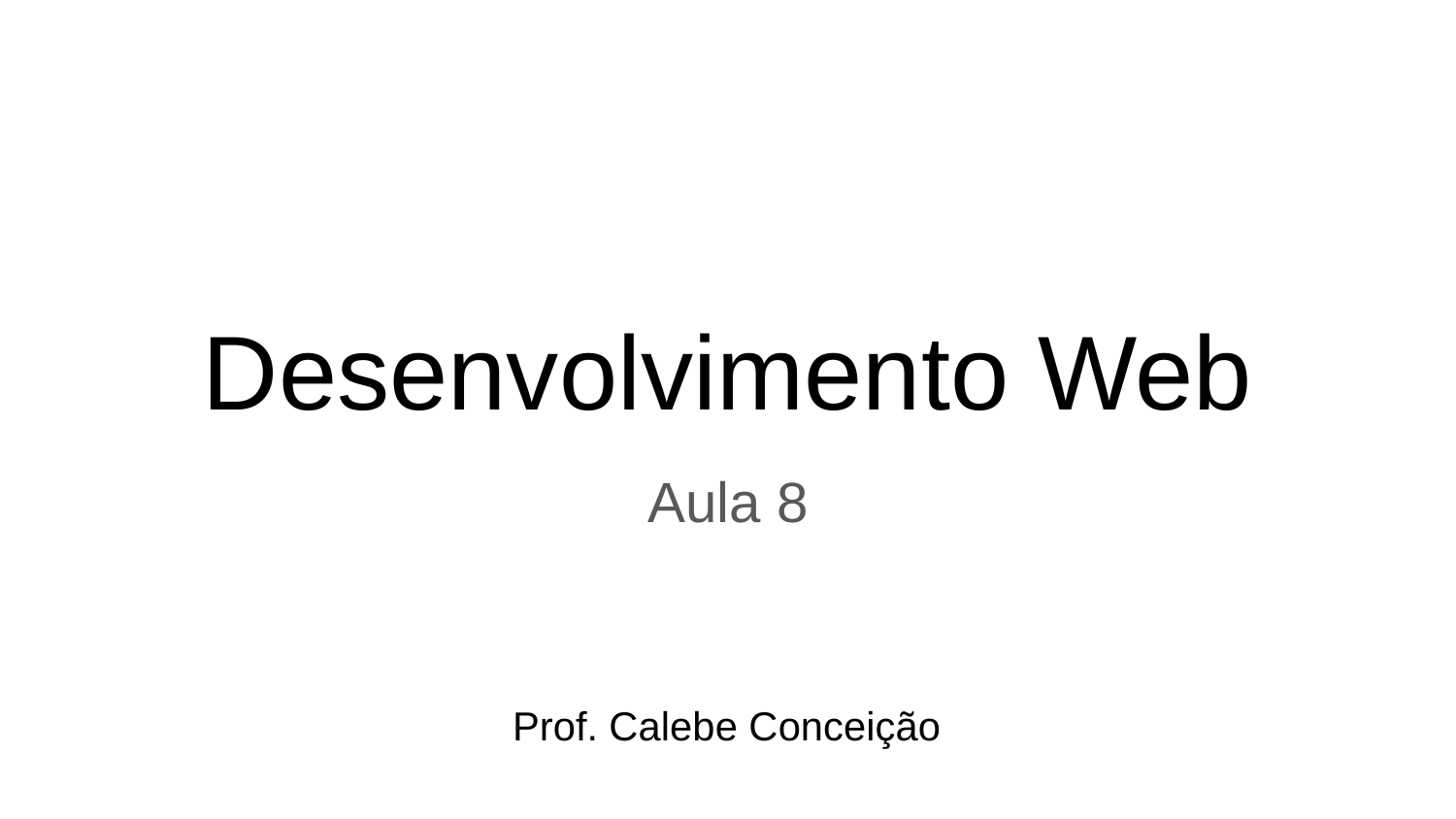

# Desenvolvimento Web
Aula 8
Prof. Calebe Conceição